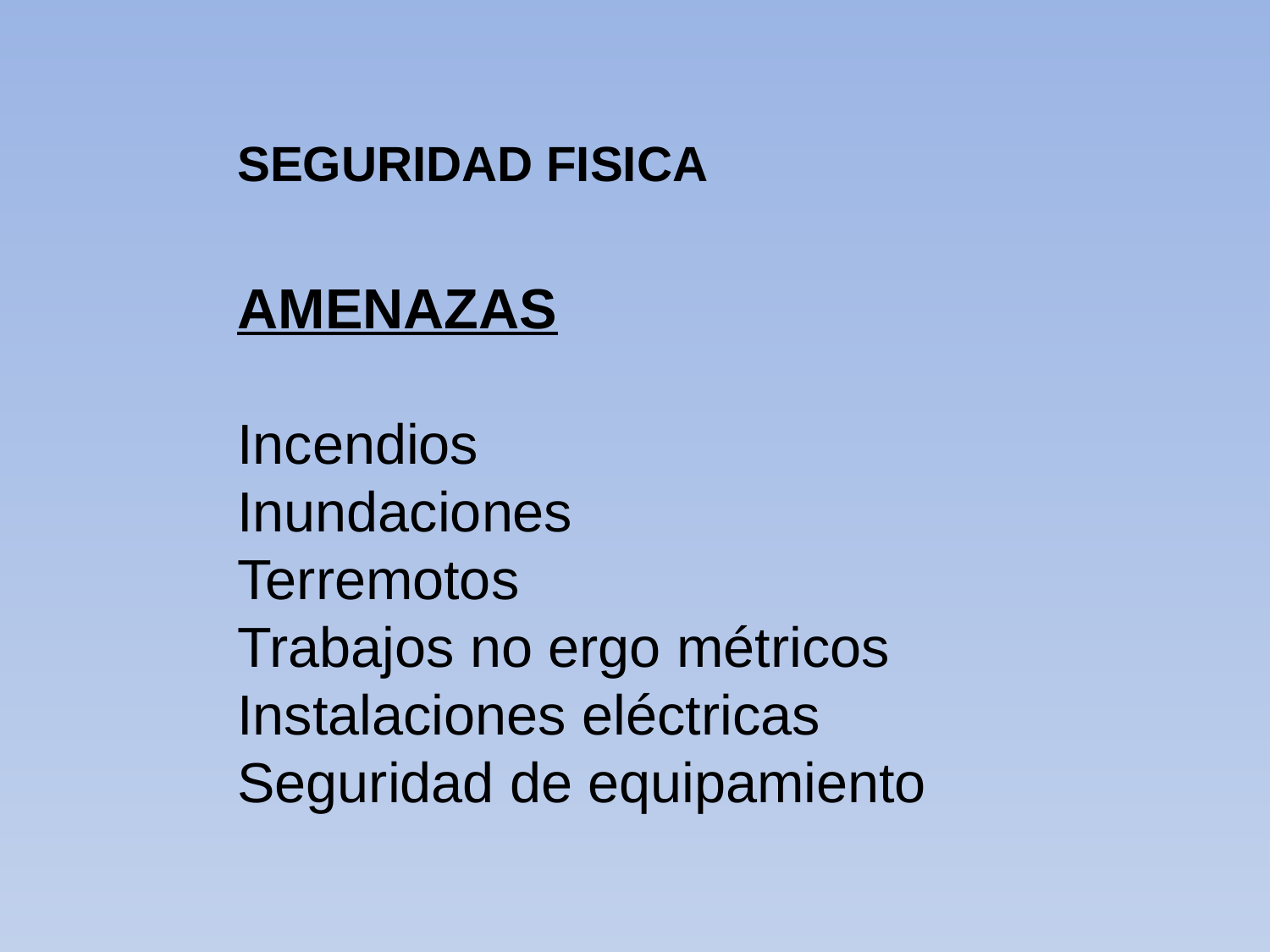

SEGURIDAD FISICA
AMENAZAS

Incendios
Inundaciones
Terremotos
Trabajos no ergo métricos
Instalaciones eléctricas
Seguridad de equipamiento